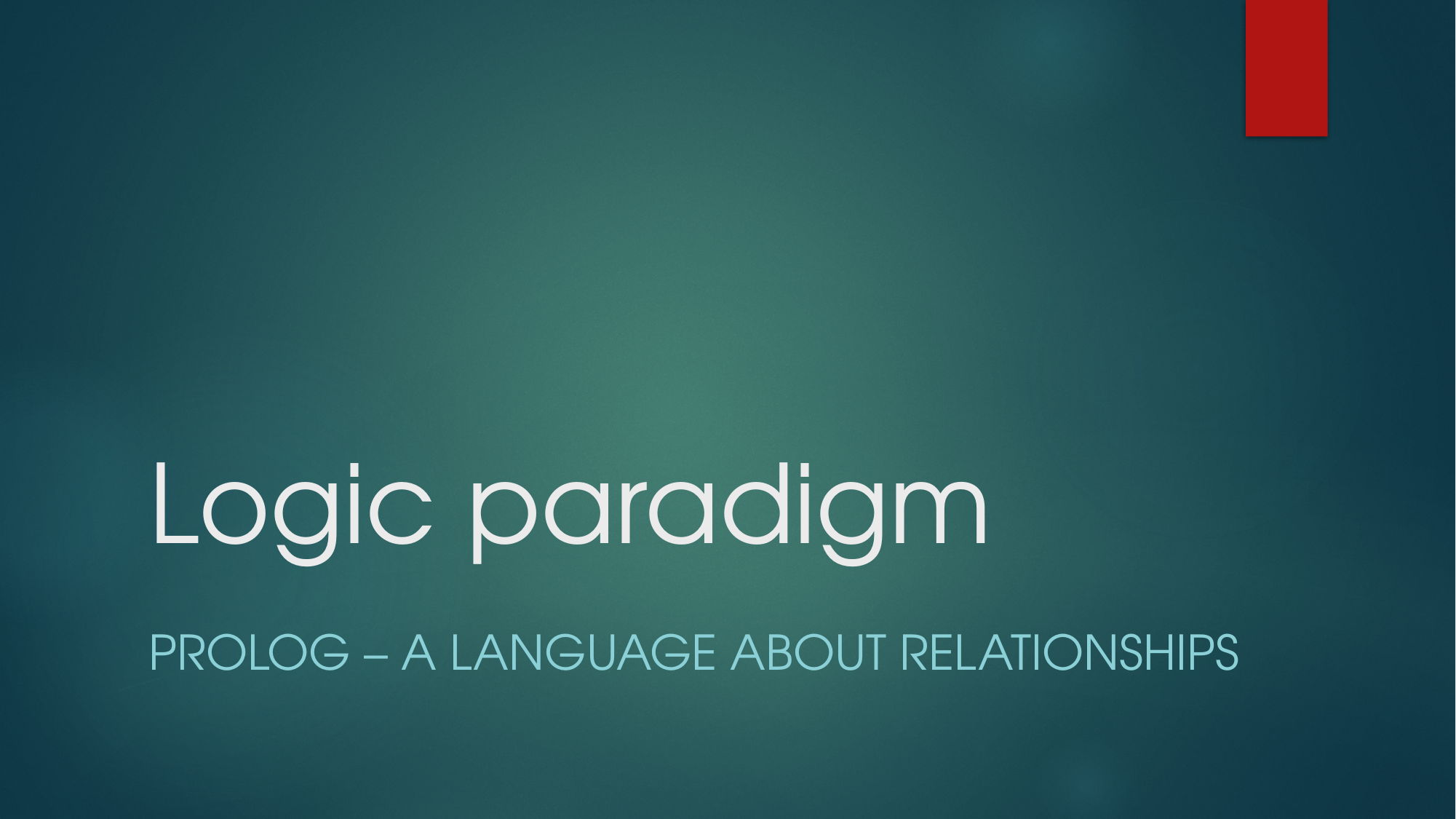

# Logic paradigm
Prolog – a language about relationships